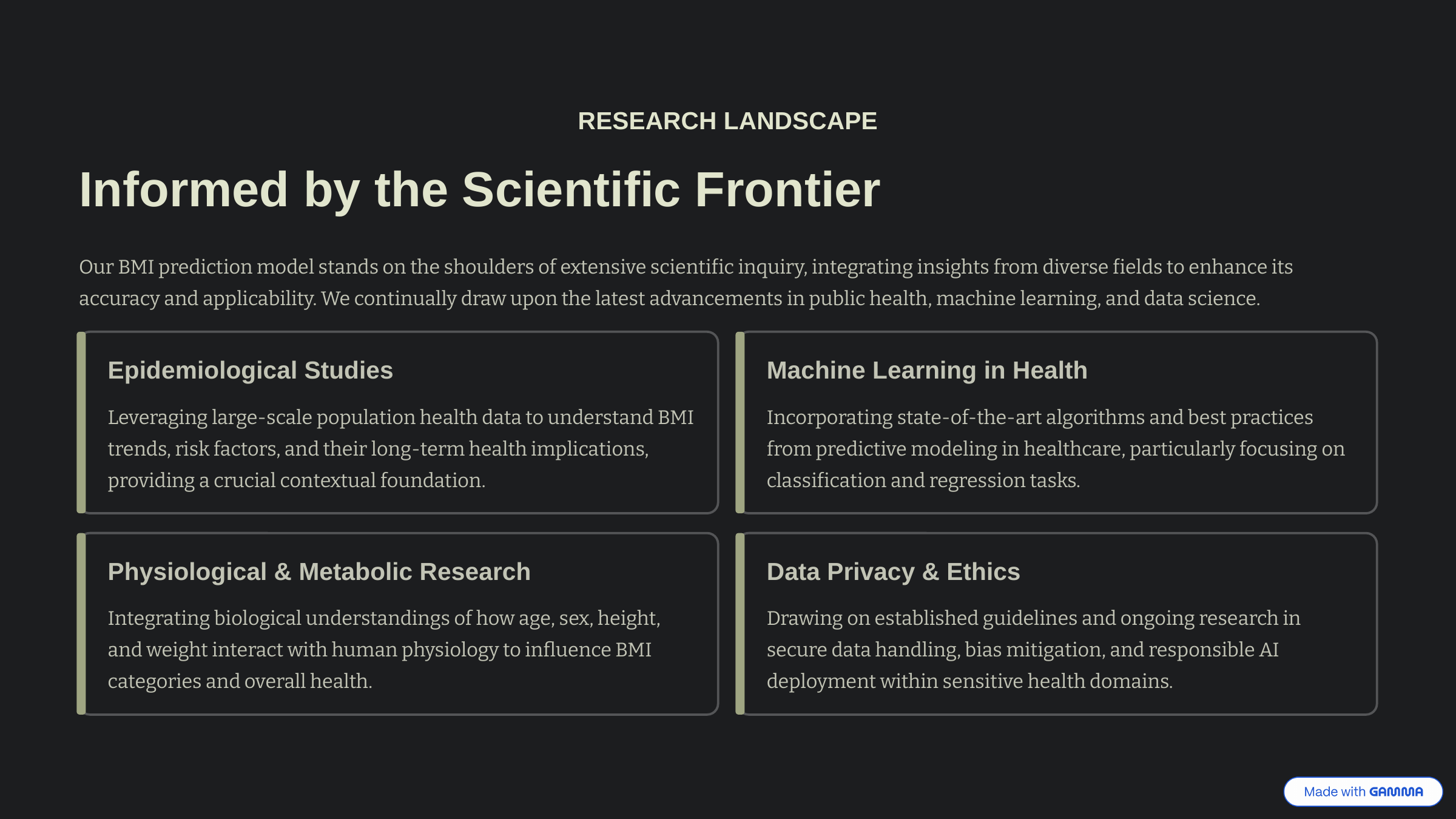

RESEARCH LANDSCAPE
Informed by the Scientific Frontier
Our BMI prediction model stands on the shoulders of extensive scientific inquiry, integrating insights from diverse fields to enhance its accuracy and applicability. We continually draw upon the latest advancements in public health, machine learning, and data science.

Epidemiological Studies
Machine Learning in Health
Leveraging large-scale population health data to understand BMI trends, risk factors, and their long-term health implications, providing a crucial contextual foundation.
Incorporating state-of-the-art algorithms and best practices from predictive modeling in healthcare, particularly focusing on classification and regression tasks.

Physiological & Metabolic Research
Data Privacy & Ethics
Integrating biological understandings of how age, sex, height, and weight interact with human physiology to influence BMI categories and overall health.
Drawing on established guidelines and ongoing research in secure data handling, bias mitigation, and responsible AI deployment within sensitive health domains.